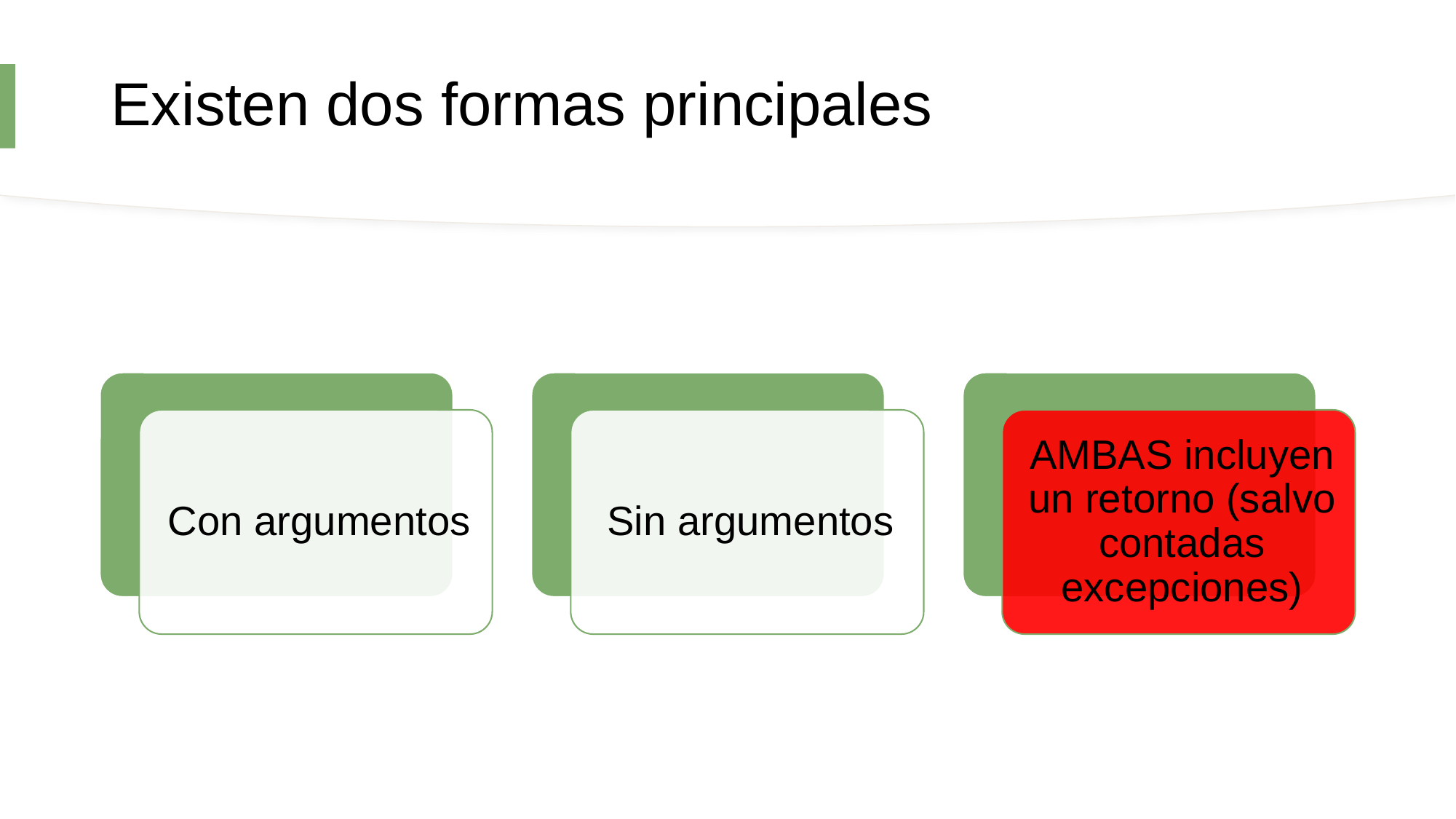

# Existen dos formas principales

Con argumentos
Sin argumentos
AMBAS incluyen un retorno (salvo contadas excepciones)